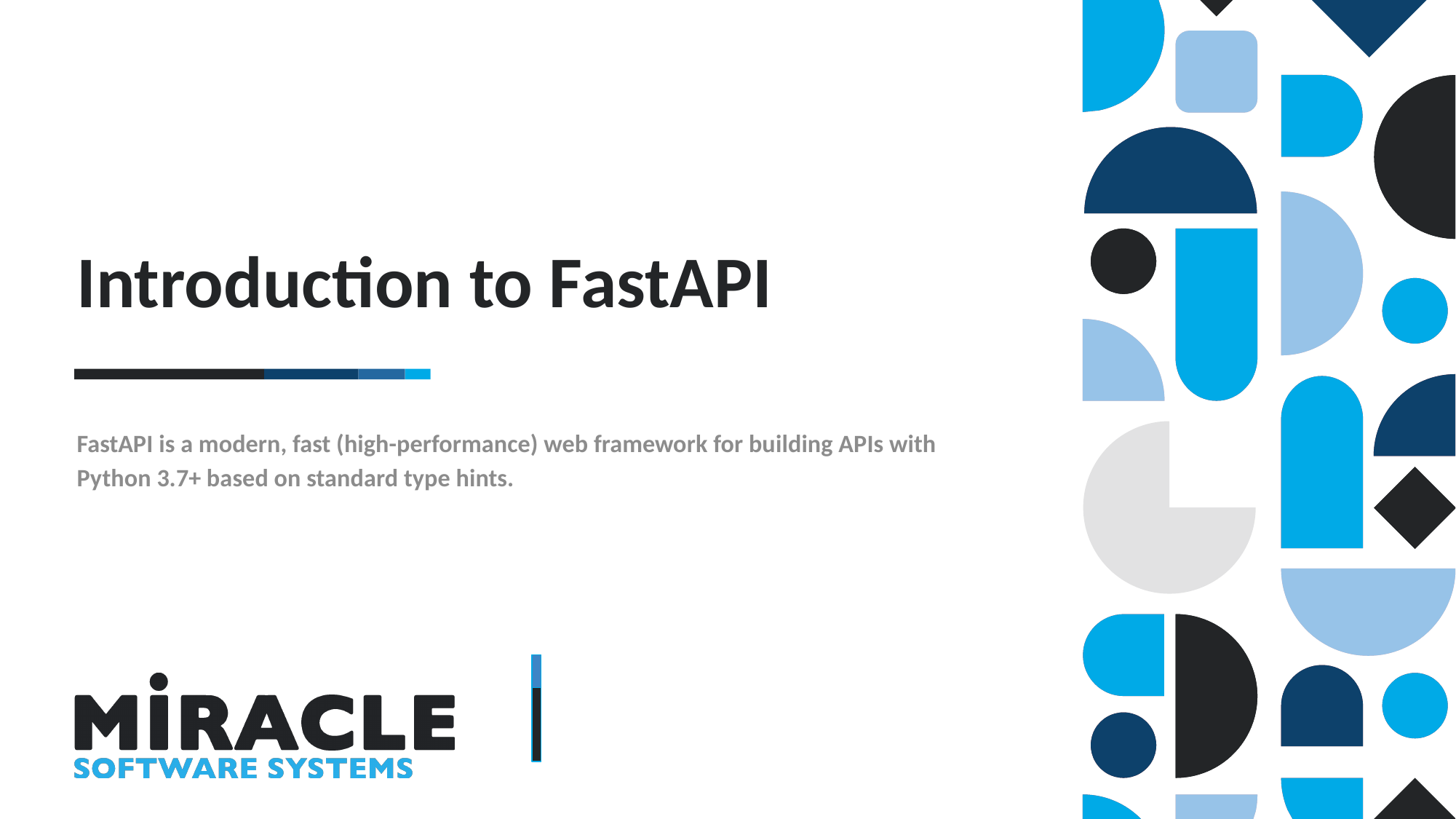

Introduction to FastAPI

FastAPI is a modern, fast (high-performance) web framework for building APIs with Python 3.7+ based on standard type hints.